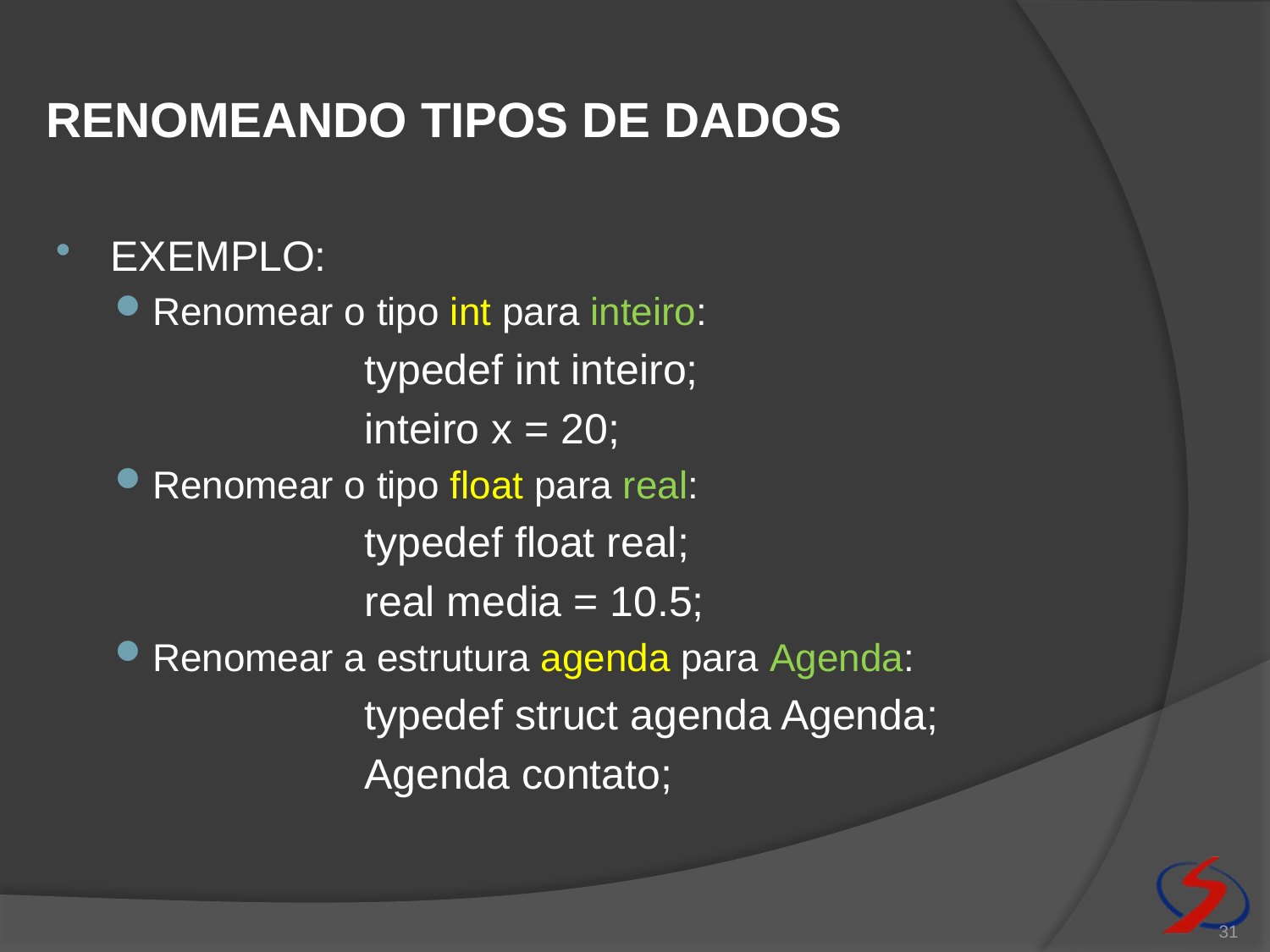

# Renomeando tipos de dados
EXEMPLO:
Renomear o tipo int para inteiro:
			typedef int inteiro;
			inteiro x = 20;
Renomear o tipo float para real:
			typedef float real;
			real media = 10.5;
Renomear a estrutura agenda para Agenda:
			typedef struct agenda Agenda;
			Agenda contato;
31